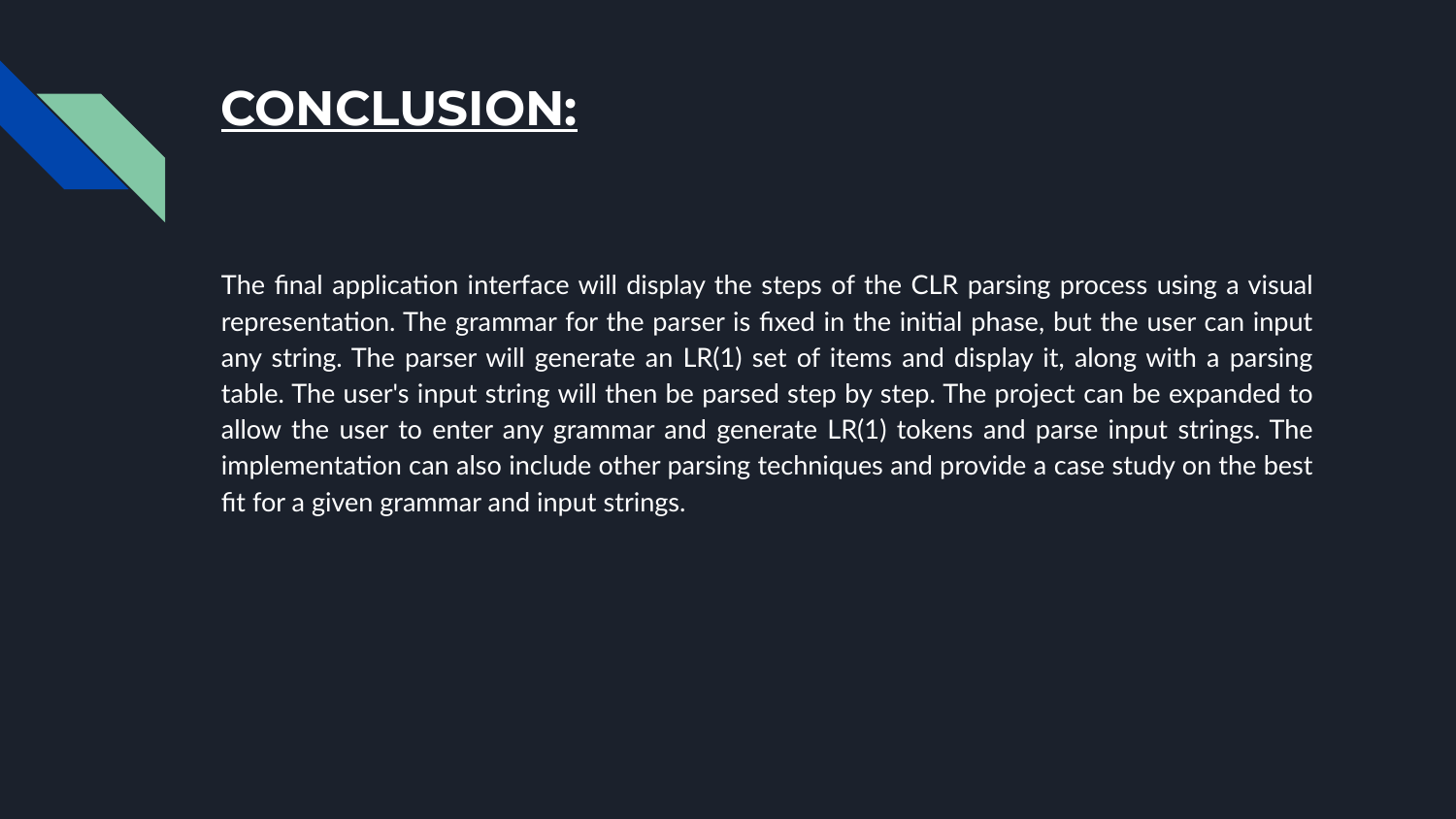

# CONCLUSION:
The final application interface will display the steps of the CLR parsing process using a visual representation. The grammar for the parser is fixed in the initial phase, but the user can input any string. The parser will generate an LR(1) set of items and display it, along with a parsing table. The user's input string will then be parsed step by step. The project can be expanded to allow the user to enter any grammar and generate LR(1) tokens and parse input strings. The implementation can also include other parsing techniques and provide a case study on the best fit for a given grammar and input strings.